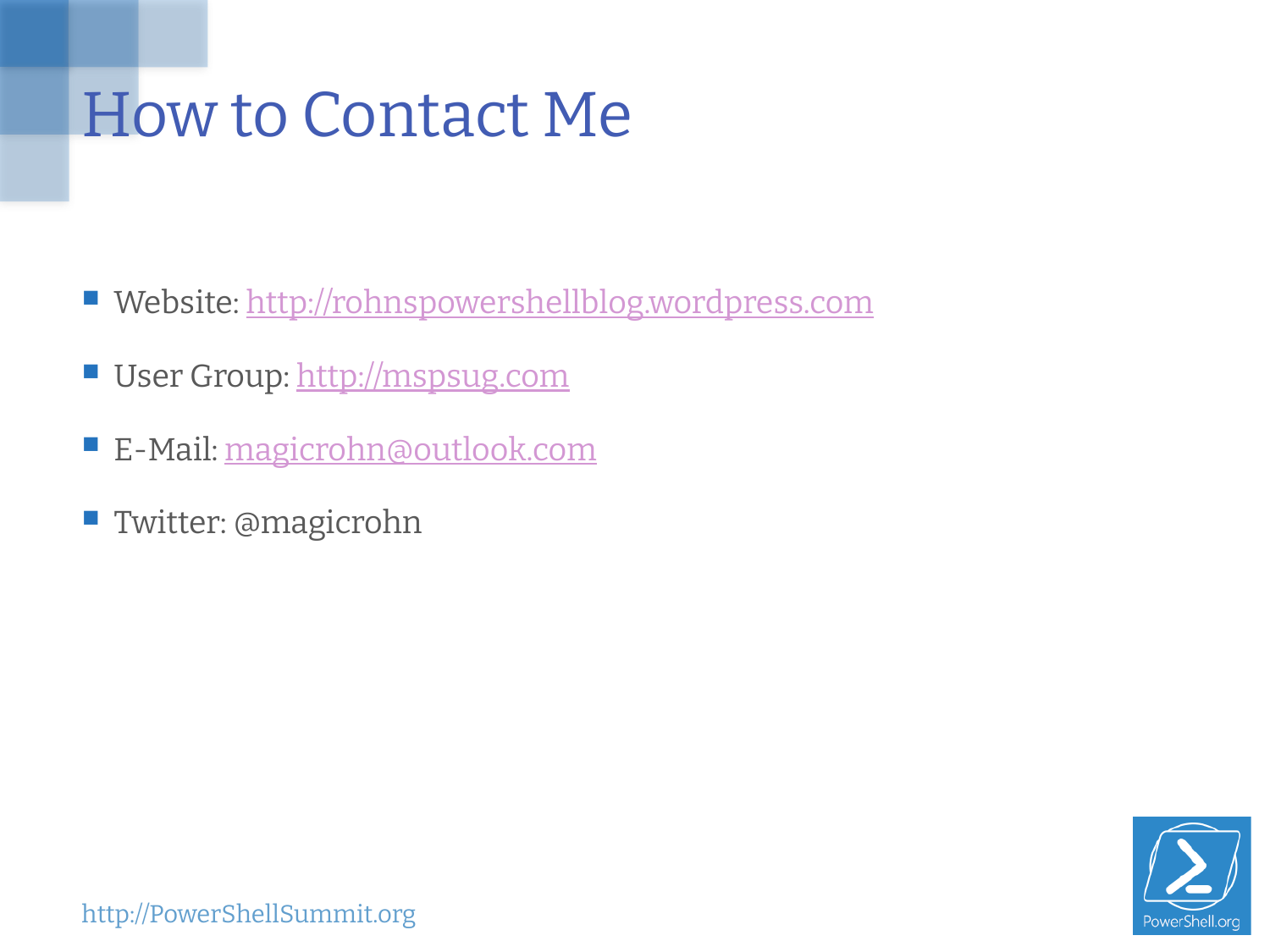

# How to Contact Me
Website: http://rohnspowershellblog.wordpress.com
User Group: http://mspsug.com
E-Mail: magicrohn@outlook.com
Twitter: @magicrohn